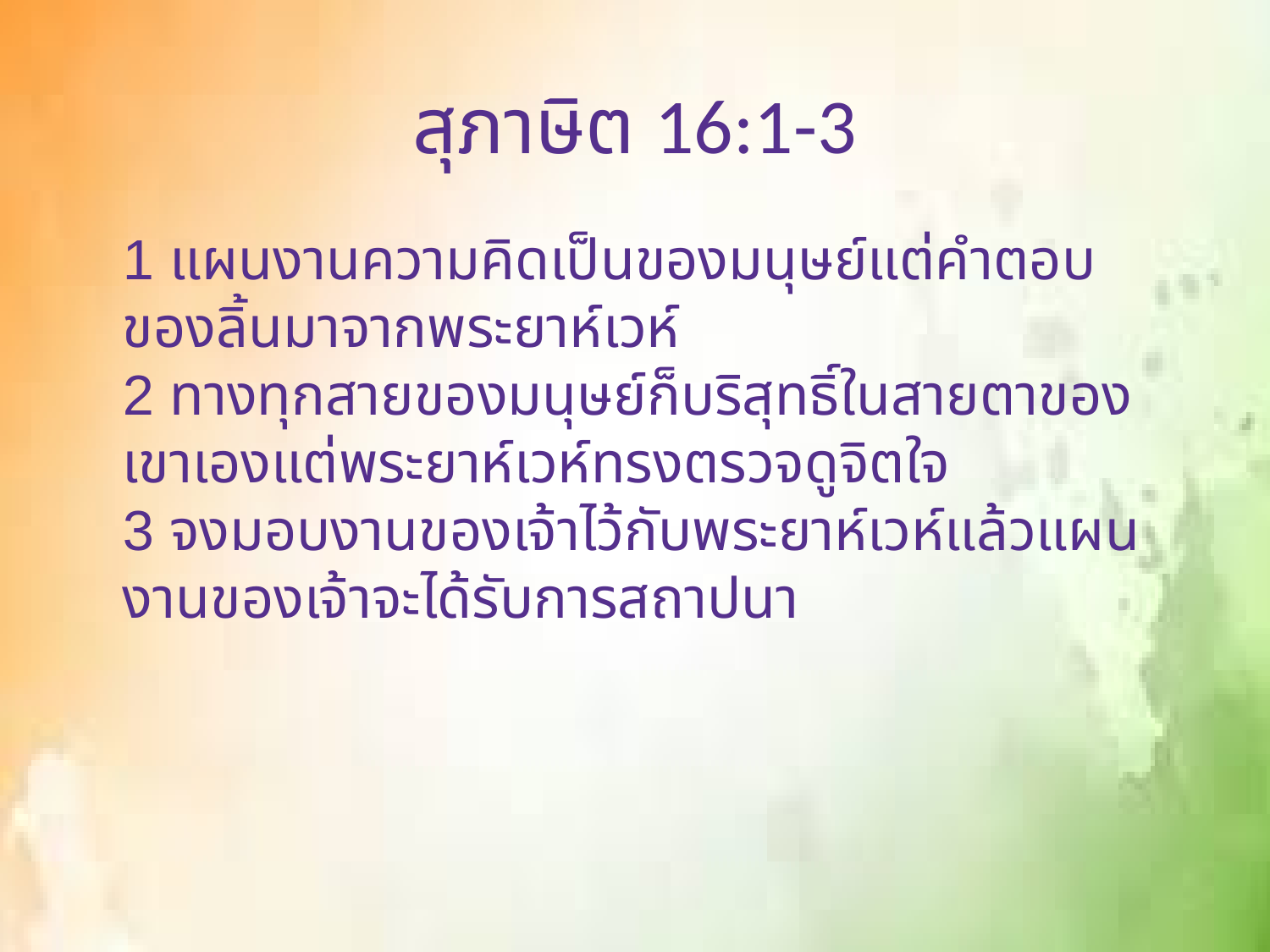

# สุภาษิต 16:1-3
1 แผนงานความคิดเป็นของมนุษย์แต่คำตอบของลิ้นมาจากพระยาห์เวห์
2 ทางทุกสายของมนุษย์ก็บริสุทธิ์ในสายตาของเขาเองแต่พระยาห์เวห์ทรงตรวจดูจิตใจ
3 จงมอบงานของเจ้าไว้กับพระยาห์เวห์แล้วแผนงานของเจ้าจะได้รับการสถาปนา